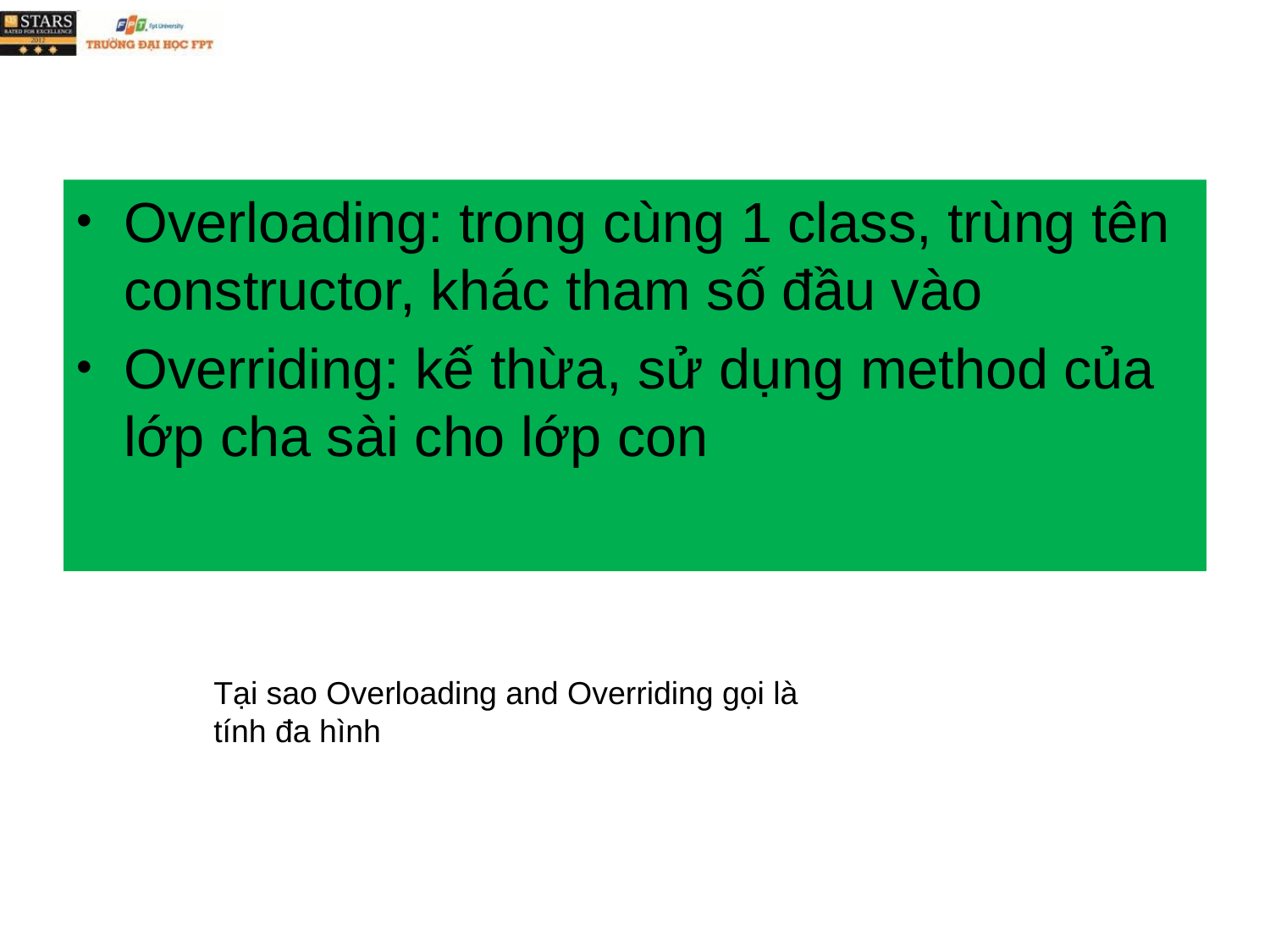

Overloading: trong cùng 1 class, trùng tên constructor, khác tham số đầu vào
Overriding: kế thừa, sử dụng method của lớp cha sài cho lớp con
Tại sao Overloading and Overriding gọi là tính đa hình